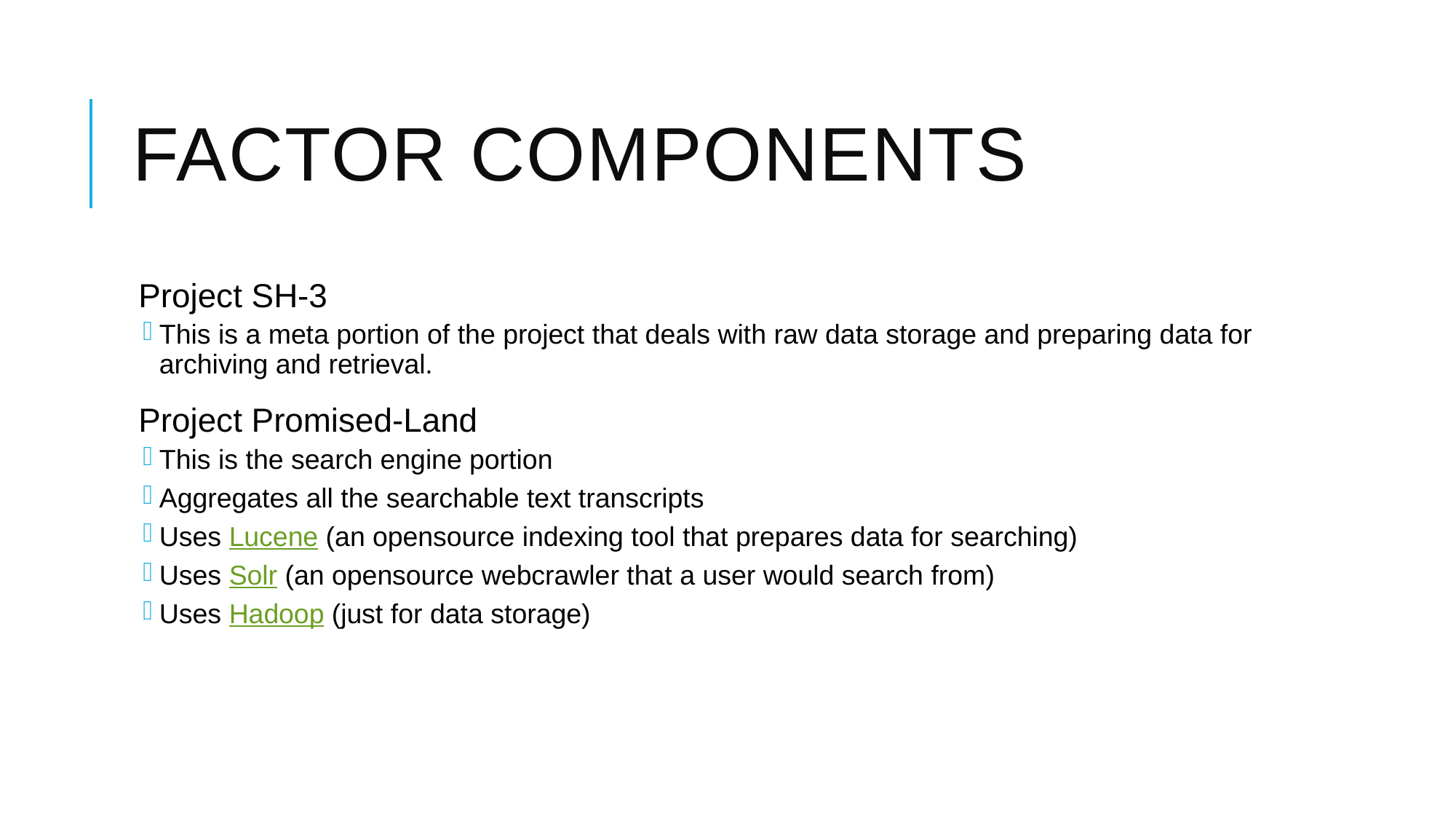

# Factor components
Project SH-3
This is a meta portion of the project that deals with raw data storage and preparing data for archiving and retrieval.
Project Promised-Land
This is the search engine portion
Aggregates all the searchable text transcripts
Uses Lucene (an opensource indexing tool that prepares data for searching)
Uses Solr (an opensource webcrawler that a user would search from)
Uses Hadoop (just for data storage)